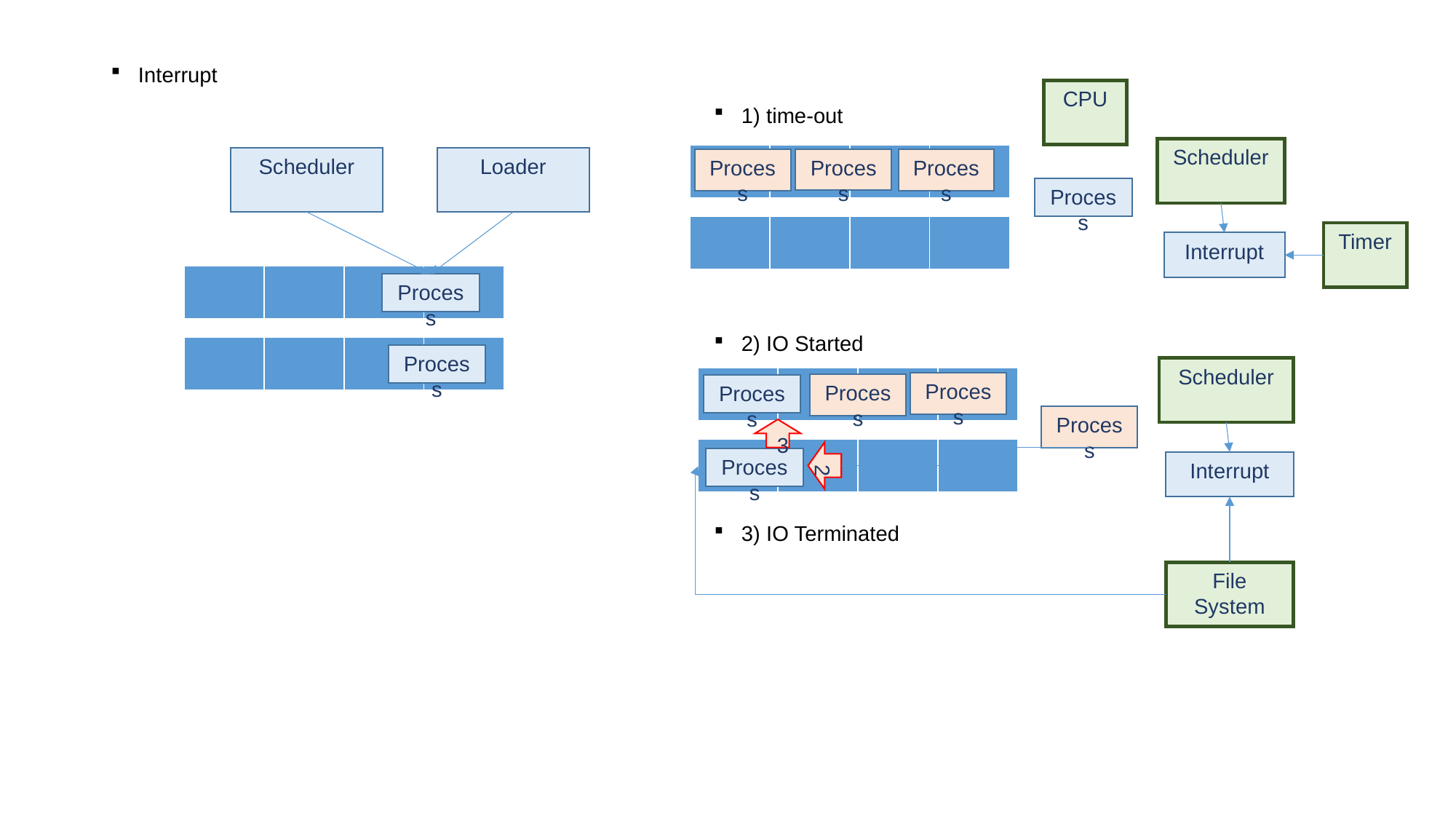

Interrupt

1) time-out

2) IO Started

3) IO Terminated

CPU
Scheduler
|  |  |  |  |
| --- | --- | --- | --- |
Scheduler
Loader
Process
Process
Process
Process
|  |  |  |  |
| --- | --- | --- | --- |
Timer
Interrupt
|  |  |  |  |
| --- | --- | --- | --- |
Process
|  |  |  |  |
| --- | --- | --- | --- |
Process
Scheduler
|  |  |  |  |
| --- | --- | --- | --- |
Process
Process
Process
Process
3
|  |  |  |  |
| --- | --- | --- | --- |
Process
2
Interrupt
File System